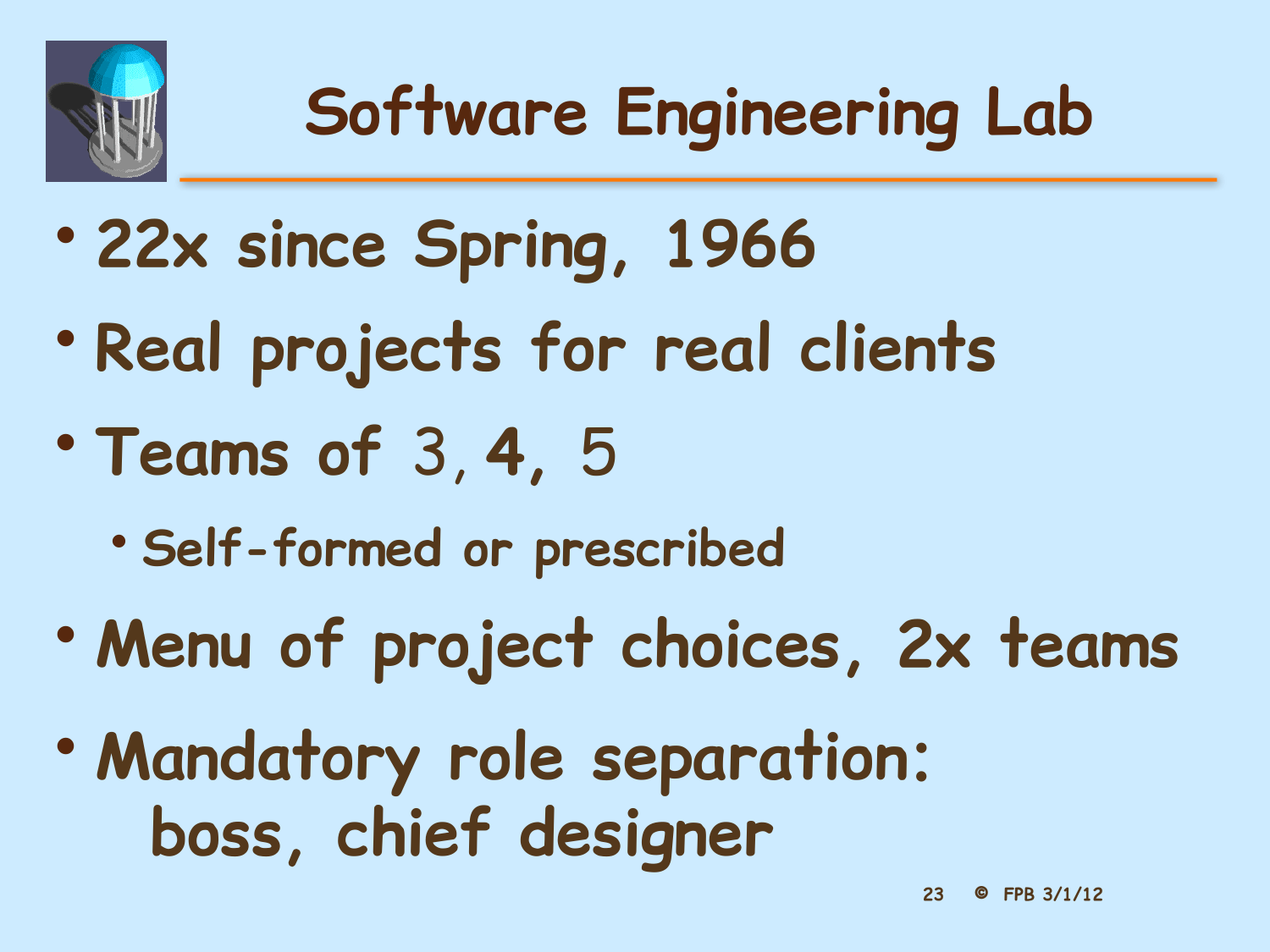

# Software Engineering Lab
22x since Spring, 1966
Real projects for real clients
Teams of 3, 4, 5
Self-formed or prescribed
Menu of project choices, 2x teams
Mandatory role separation:
  boss, chief designer